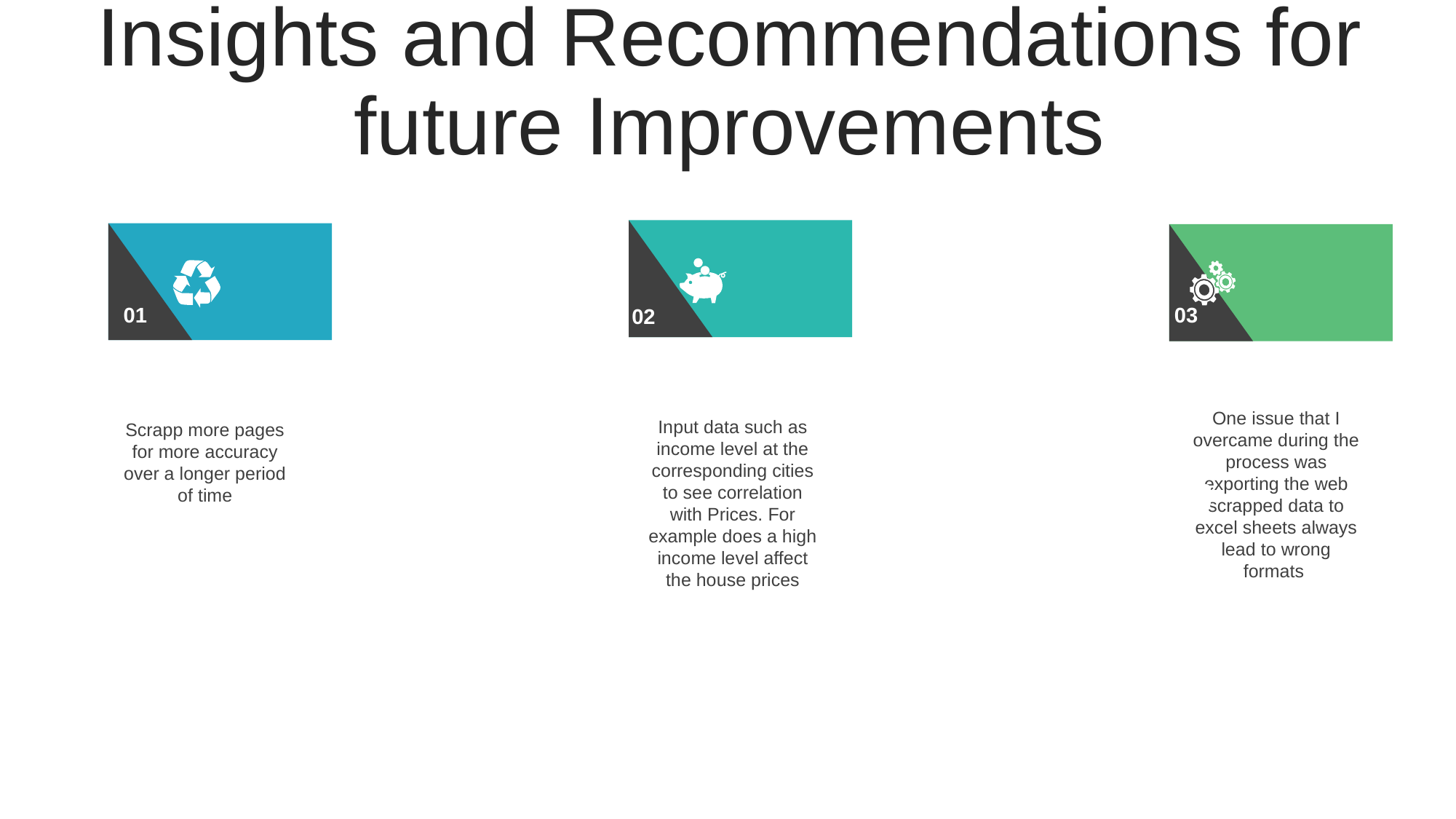

Insights and Recommendations for future Improvements

01
03
02
04
02
04
One issue that I overcame during the process was exporting the web scrapped data to excel sheets always lead to wrong formats
Input data such as income level at the corresponding cities to see correlation with Prices. For example does a high income level affect the house prices
Scrapp more pages for more accuracy over a longer period of time